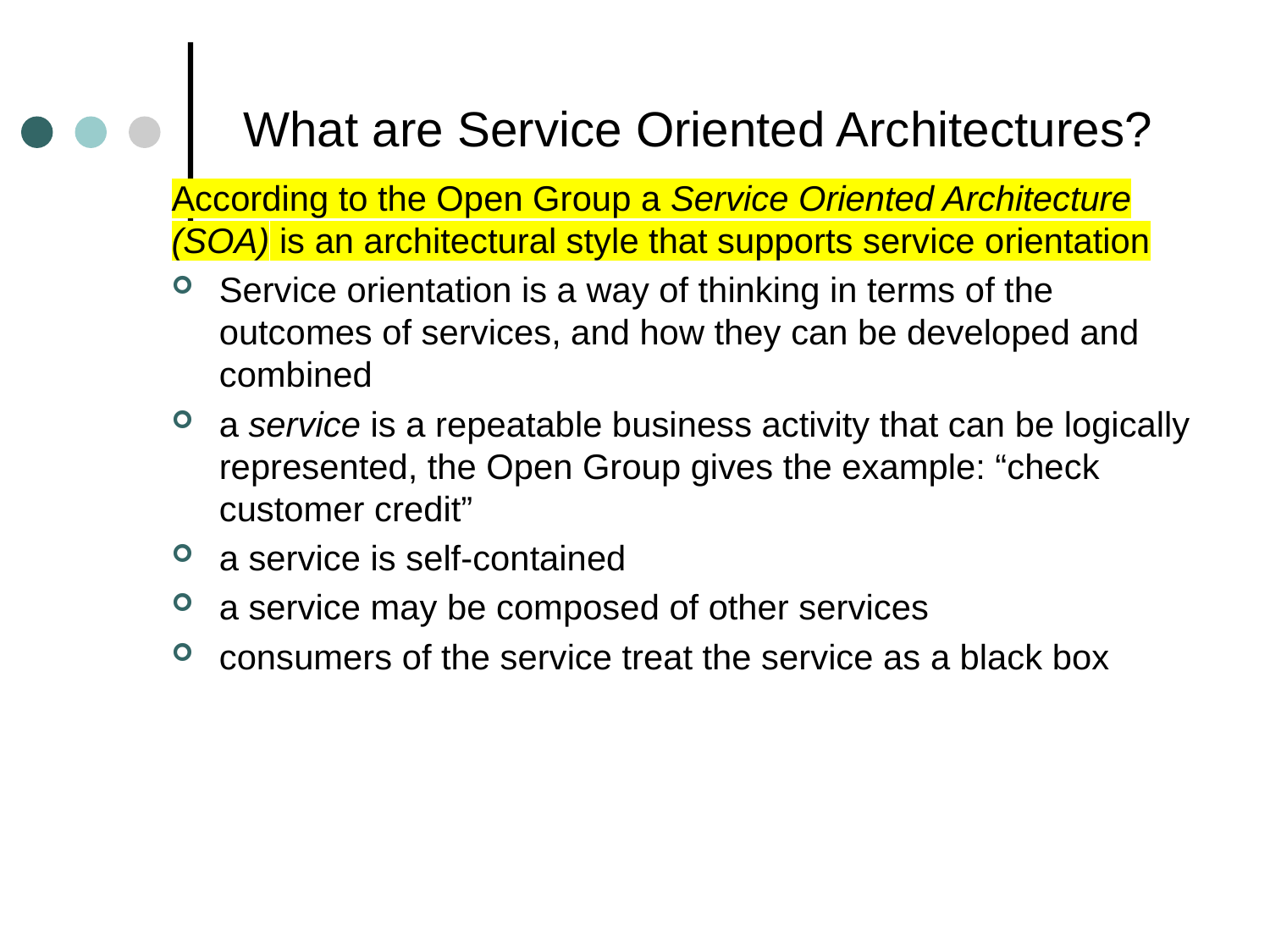

# What are Service Oriented Architectures?
According to the Open Group a Service Oriented Architecture (SOA) is an architectural style that supports service orientation
Service orientation is a way of thinking in terms of the outcomes of services, and how they can be developed and combined
a service is a repeatable business activity that can be logically represented, the Open Group gives the example: “check customer credit”
a service is self-contained
a service may be composed of other services
consumers of the service treat the service as a black box